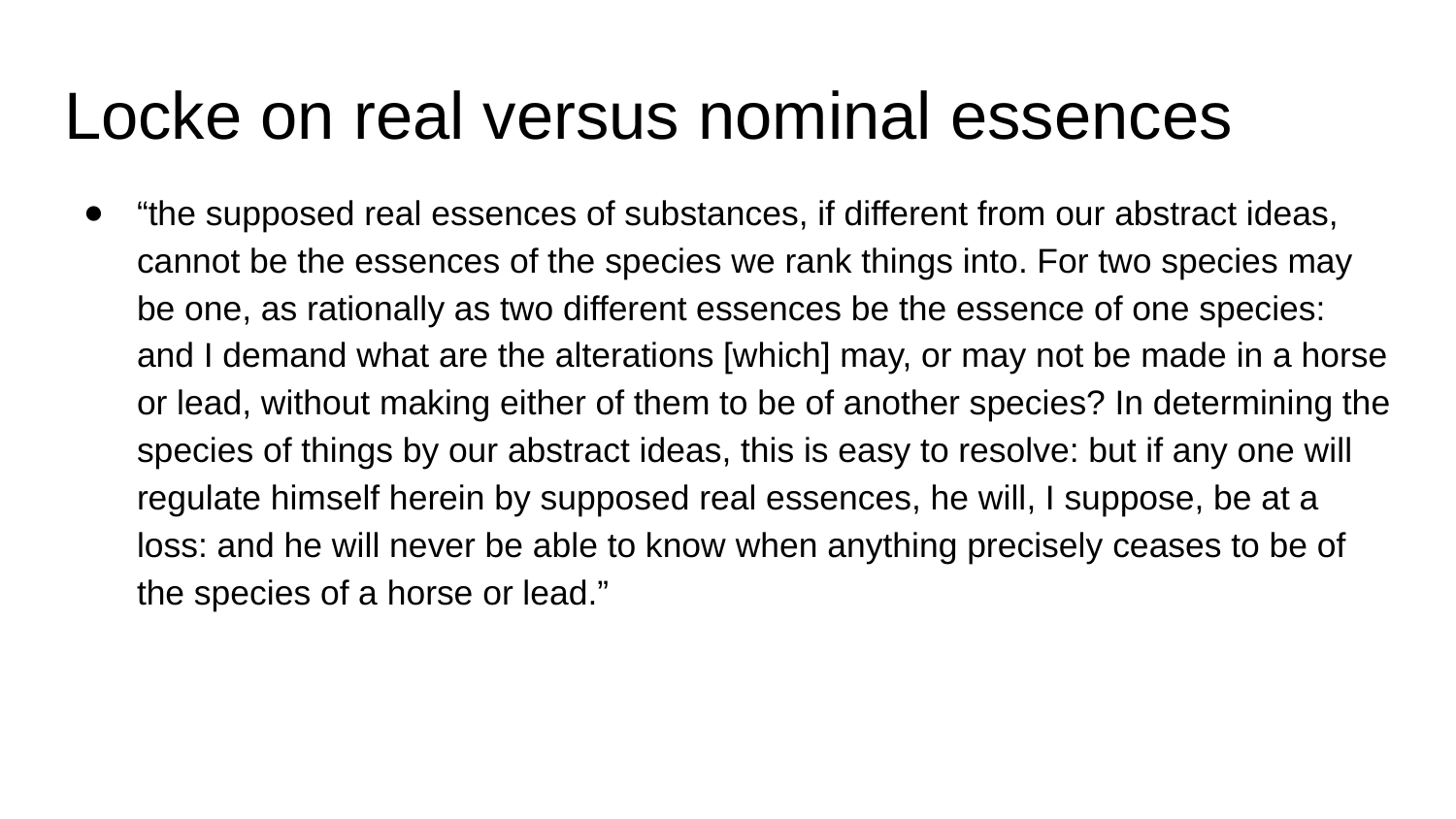

# Locke on real versus nominal essences
“the supposed real essences of substances, if different from our abstract ideas, cannot be the essences of the species we rank things into. For two species may be one, as rationally as two different essences be the essence of one species: and I demand what are the alterations [which] may, or may not be made in a horse or lead, without making either of them to be of another species? In determining the species of things by our abstract ideas, this is easy to resolve: but if any one will regulate himself herein by supposed real essences, he will, I suppose, be at a loss: and he will never be able to know when anything precisely ceases to be of the species of a horse or lead.”